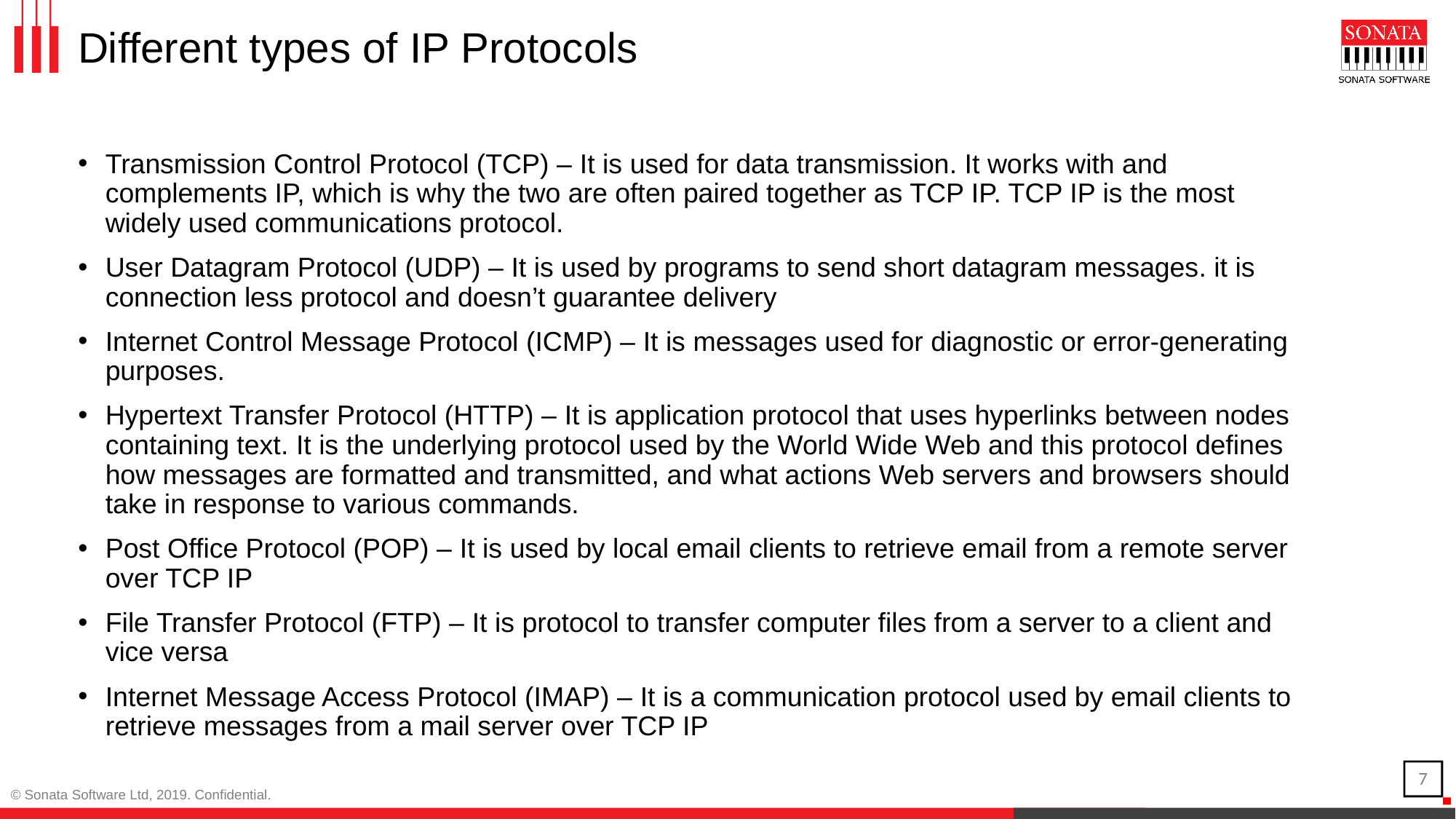

# Different types of IP Protocols
Transmission Control Protocol (TCP) – It is used for data transmission. It works with and complements IP, which is why the two are often paired together as TCP IP. TCP IP is the most widely used communications protocol.
User Datagram Protocol (UDP) – It is used by programs to send short datagram messages. it is connection less protocol and doesn’t guarantee delivery
Internet Control Message Protocol (ICMP) – It is messages used for diagnostic or error-generating purposes.
Hypertext Transfer Protocol (HTTP) – It is application protocol that uses hyperlinks between nodes containing text. It is the underlying protocol used by the World Wide Web and this protocol defines how messages are formatted and transmitted, and what actions Web servers and browsers should take in response to various commands.
Post Office Protocol (POP) – It is used by local email clients to retrieve email from a remote server over TCP IP
File Transfer Protocol (FTP) – It is protocol to transfer computer files from a server to a client and vice versa
Internet Message Access Protocol (IMAP) – It is a communication protocol used by email clients to retrieve messages from a mail server over TCP IP